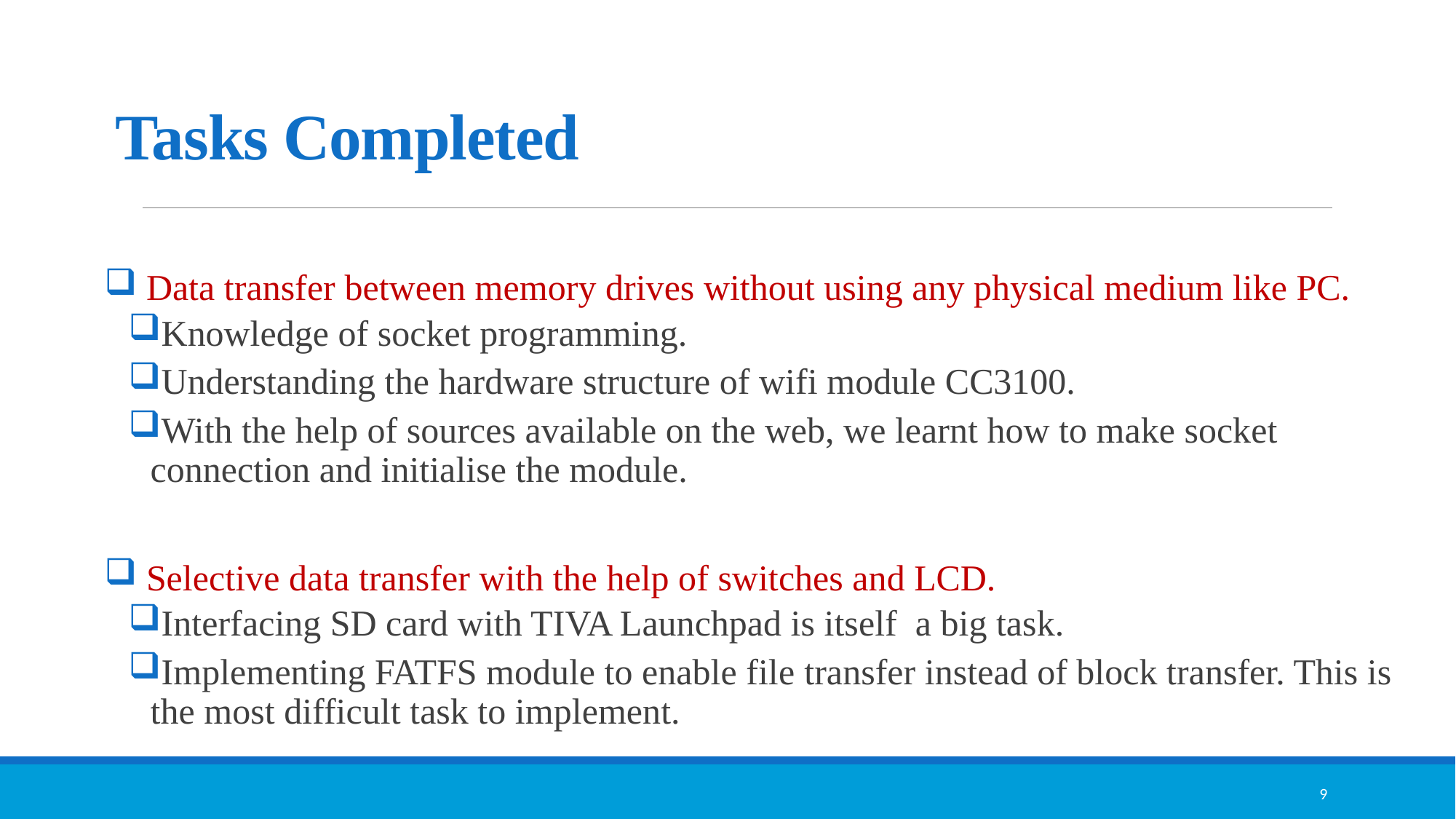

# Tasks Completed
 Data transfer between memory drives without using any physical medium like PC.
Knowledge of socket programming.
Understanding the hardware structure of wifi module CC3100.
With the help of sources available on the web, we learnt how to make socket connection and initialise the module.

 Selective data transfer with the help of switches and LCD.
Interfacing SD card with TIVA Launchpad is itself  a big task.
Implementing FATFS module to enable file transfer instead of block transfer. This is the most difficult task to implement.
9